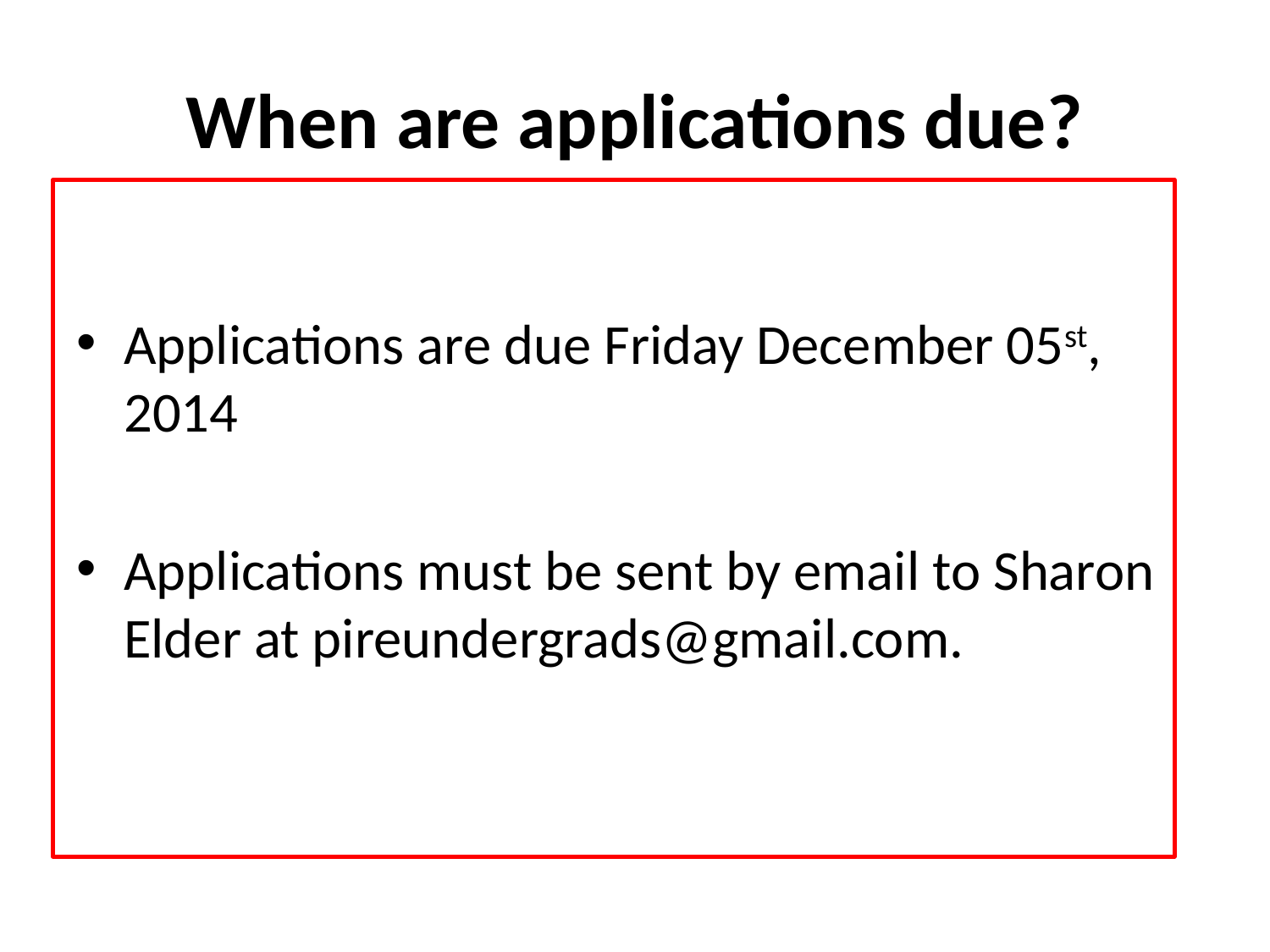

# When are applications due?

Applications are due Friday December 05st, 2014

Applications must be sent by email to Sharon Elder at pireundergrads@gmail.com.